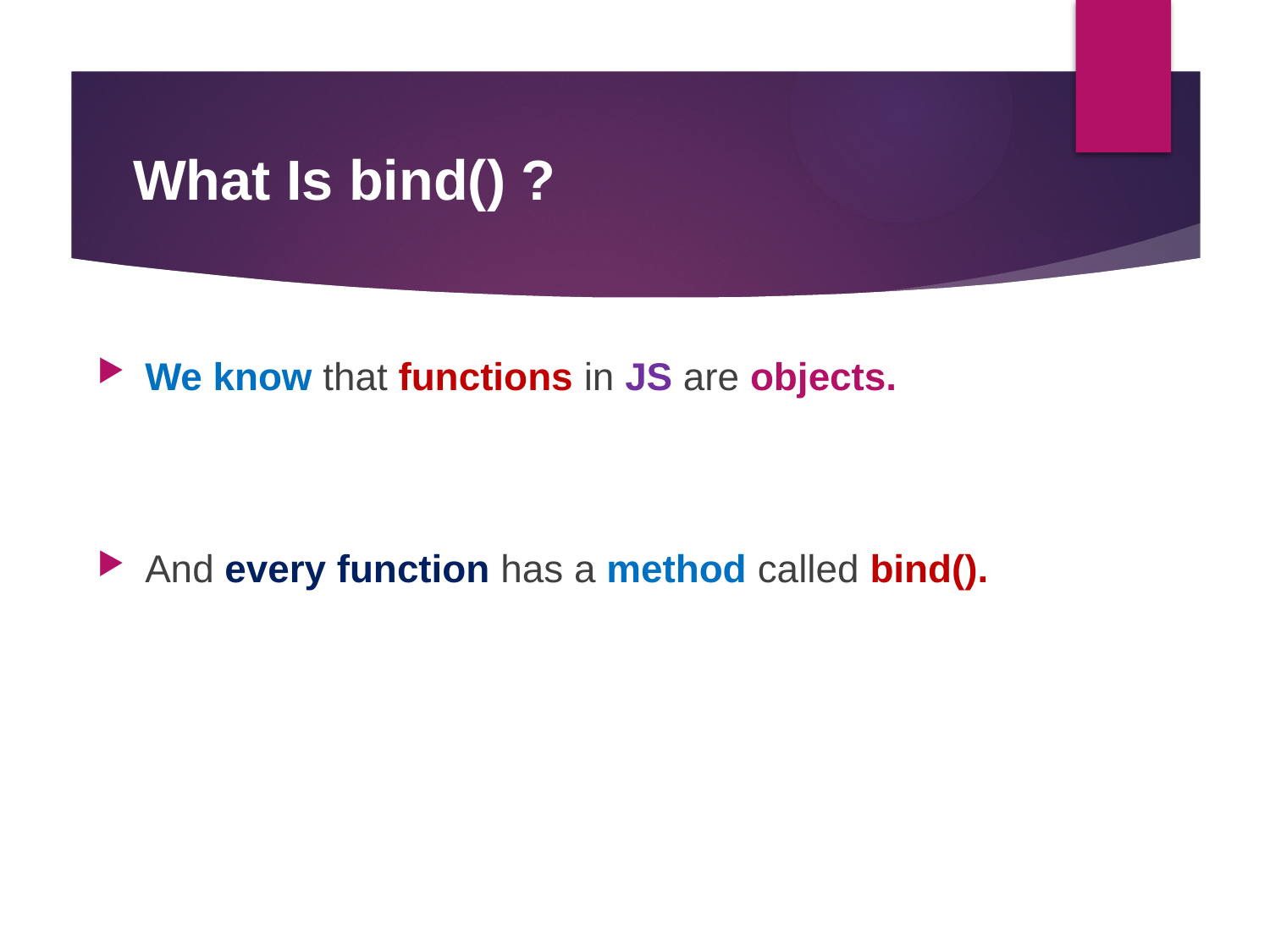

#
What Is bind() ?
We know that functions in JS are objects.

And every function has a method called bind().